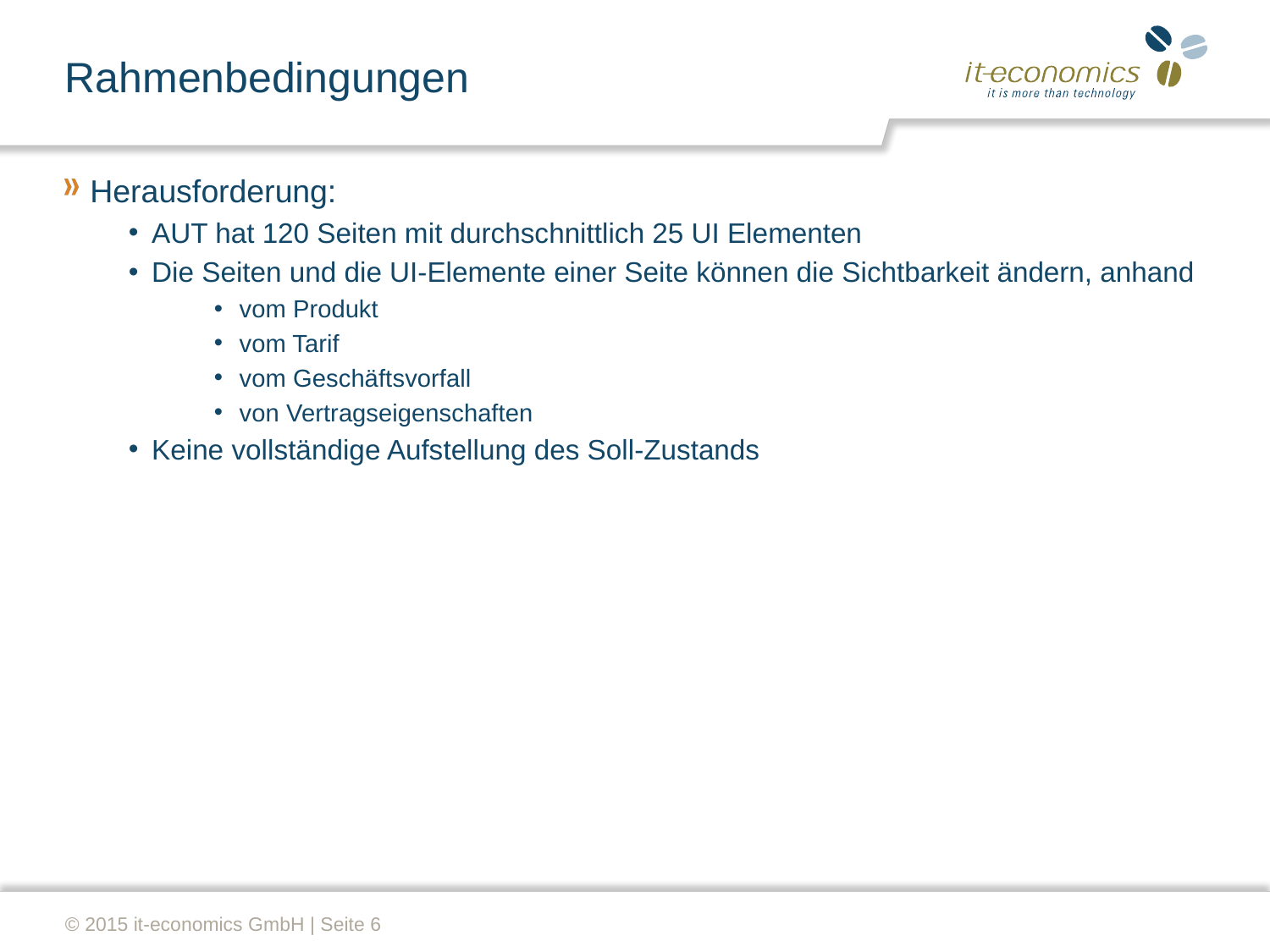

# Rahmenbedingungen
Herausforderung:
AUT hat 120 Seiten mit durchschnittlich 25 UI Elementen
Die Seiten und die UI-Elemente einer Seite können die Sichtbarkeit ändern, anhand
vom Produkt
vom Tarif
vom Geschäftsvorfall
von Vertragseigenschaften
Keine vollständige Aufstellung des Soll-Zustands

© 2015 it-economics GmbH | Seite 6